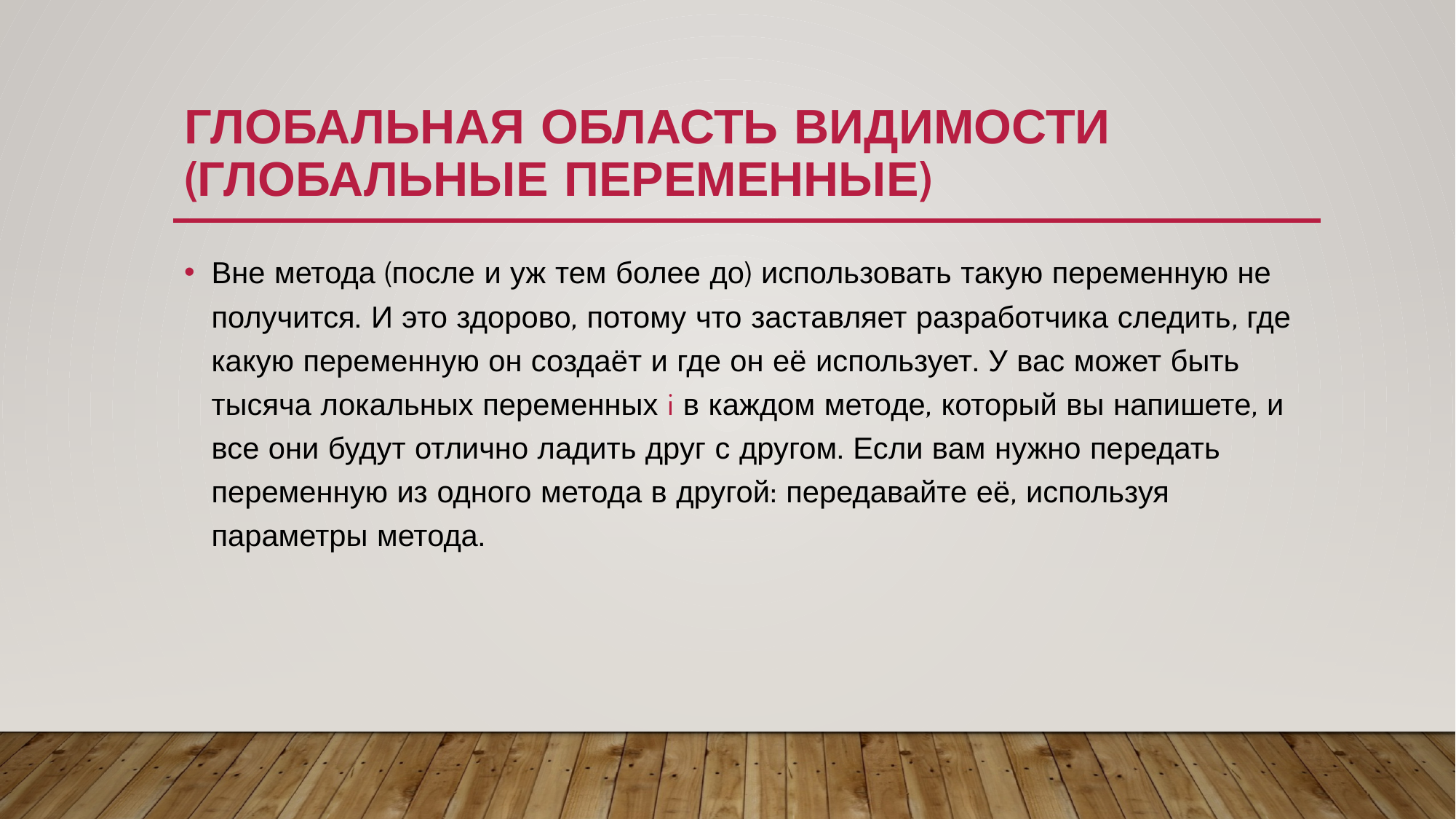

# Глобальная область видимости (глобальные переменные)
Вне метода (после и уж тем более до) использовать такую переменную не получится. И это здорово, потому что заставляет разработчика следить, где какую переменную он создаёт и где он её использует. У вас может быть тысяча локальных переменных i в каждом методе, который вы напишете, и все они будут отлично ладить друг с другом. Если вам нужно передать переменную из одного метода в другой: передавайте её, используя параметры метода.